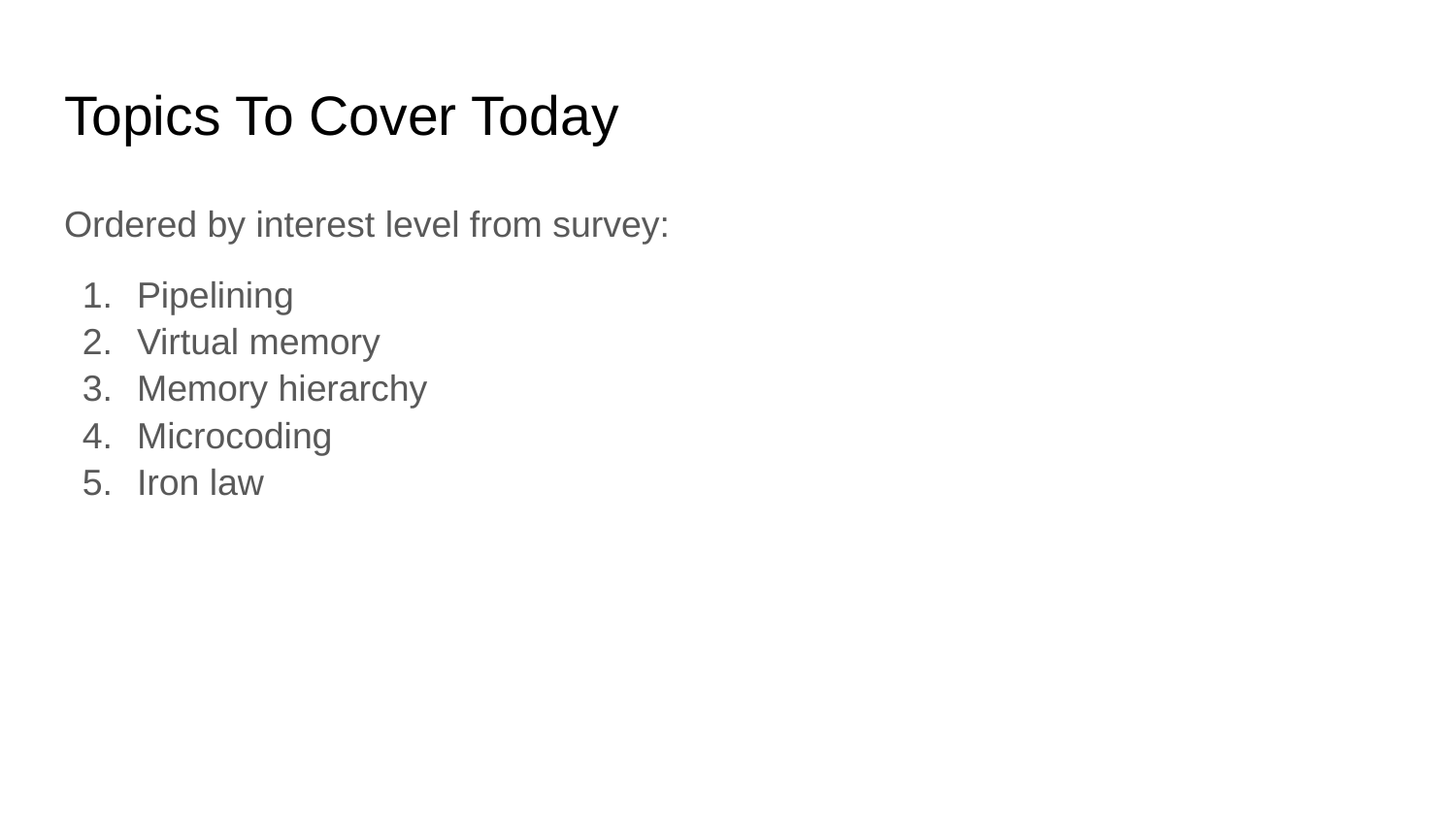

# Topics To Cover Today
Ordered by interest level from survey:
Pipelining
Virtual memory
Memory hierarchy
Microcoding
Iron law